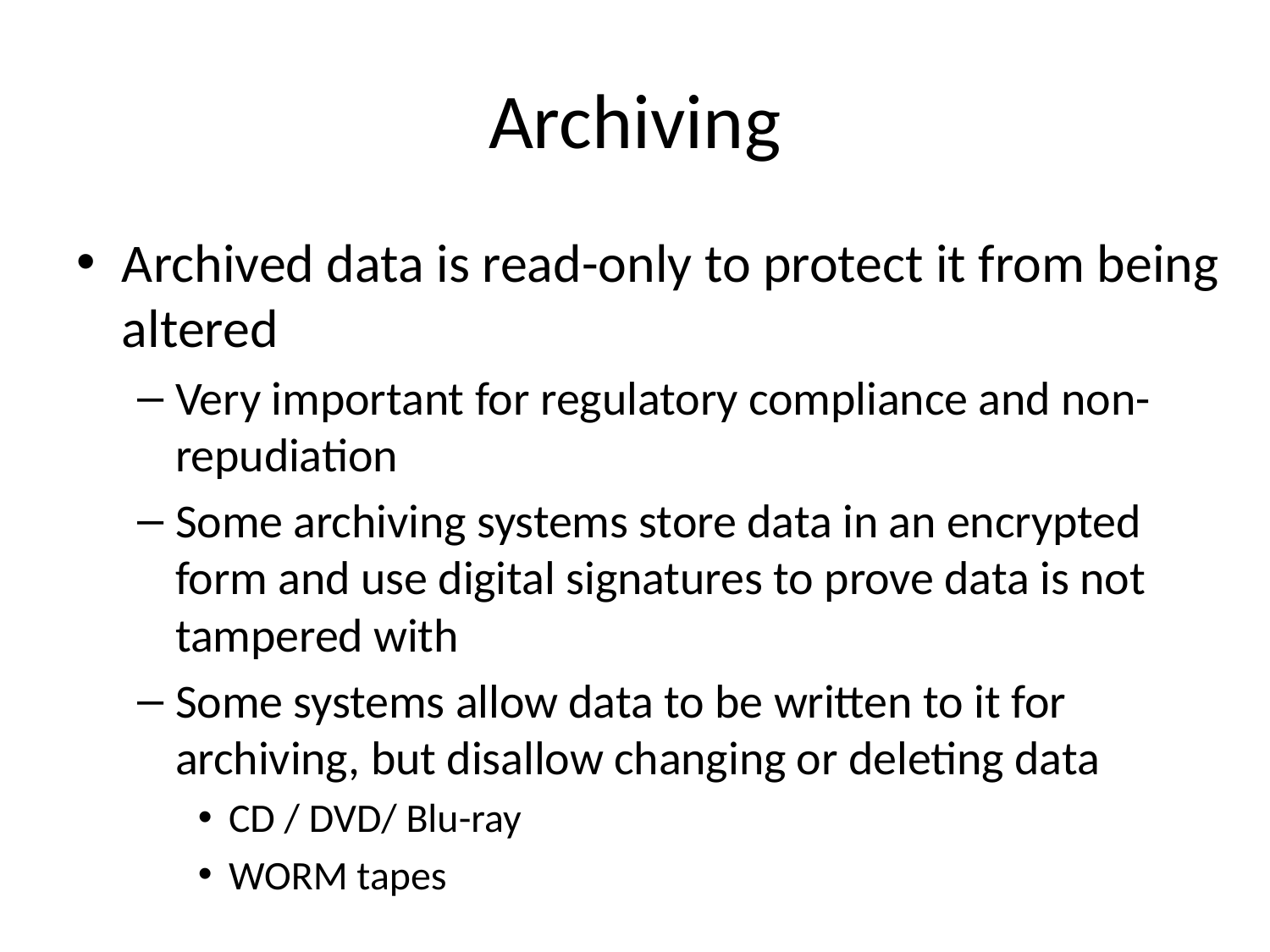

# Archiving
Archived data is read-only to protect it from being altered
Very important for regulatory compliance and non-repudiation
Some archiving systems store data in an encrypted form and use digital signatures to prove data is not tampered with
Some systems allow data to be written to it for archiving, but disallow changing or deleting data
CD / DVD/ Blu-ray
WORM tapes